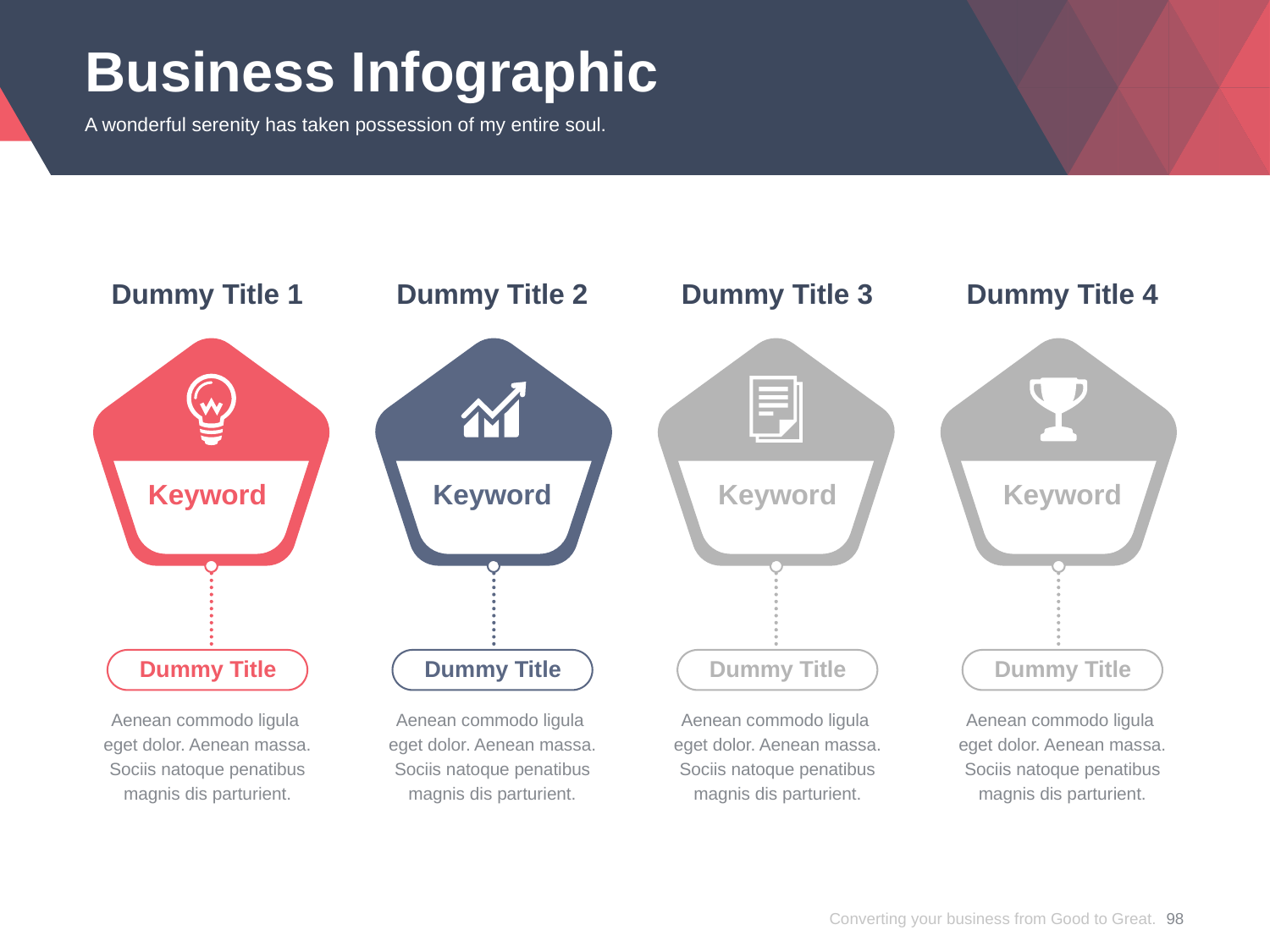

# Business Infographic
A wonderful serenity has taken possession of my entire soul.
Dummy Title 1
Keyword

Dummy Title
Aenean commodo ligula
eget dolor. Aenean massa. Sociis natoque penatibus magnis dis parturient.
Dummy Title 2
Keyword

Dummy Title
Aenean commodo ligula
eget dolor. Aenean massa. Sociis natoque penatibus magnis dis parturient.
Dummy Title 3
Keyword

Dummy Title
Aenean commodo ligula
eget dolor. Aenean massa. Sociis natoque penatibus magnis dis parturient.
Dummy Title 4
Keyword

Dummy Title
Aenean commodo ligula
eget dolor. Aenean massa. Sociis natoque penatibus magnis dis parturient.

Converting your business from Good to Great.
98